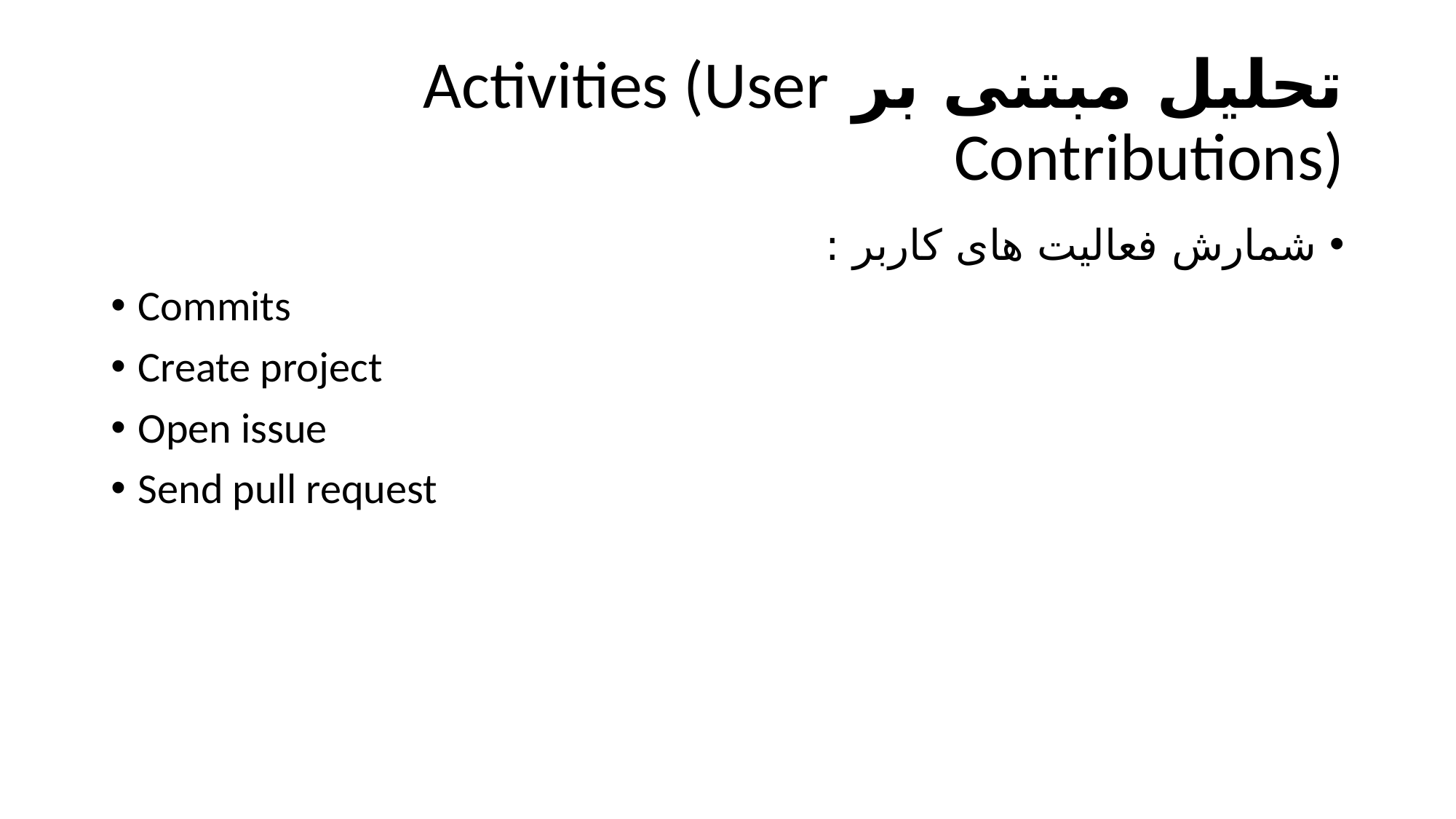

# تحلیل مبتنی بر Activities (User Contributions)
شمارش فعالیت های کاربر :
Commits
Create project
Open issue
Send pull request